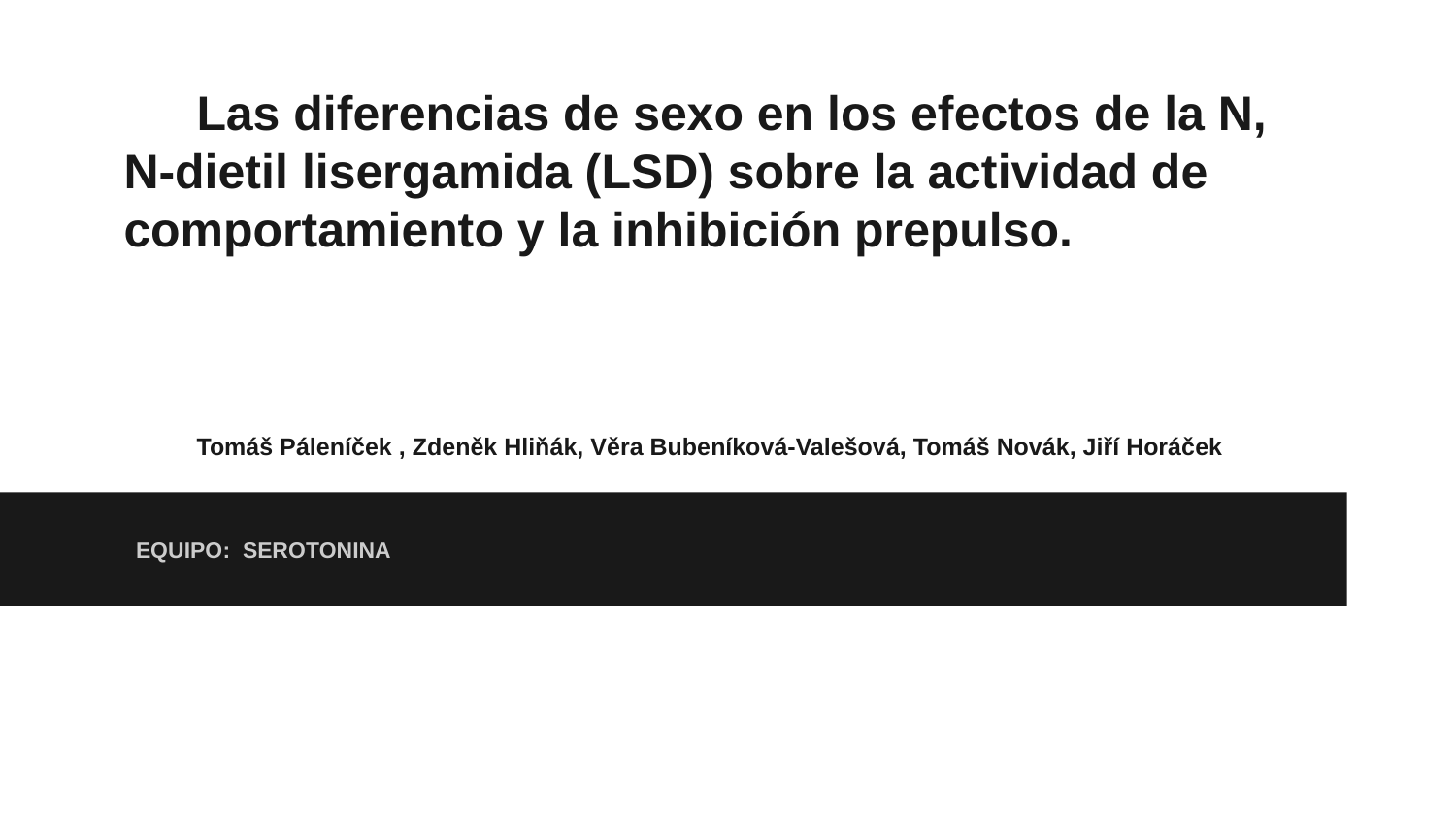

# Las diferencias de sexo en los efectos de la N, N-dietil lisergamida (LSD) sobre la actividad de comportamiento y la inhibición prepulso.

Tomáš Páleníček , Zdeněk Hliňák, Věra Bubeníková-Valešová, Tomáš Novák, Jiří Horáček
EQUIPO:  SEROTONINA